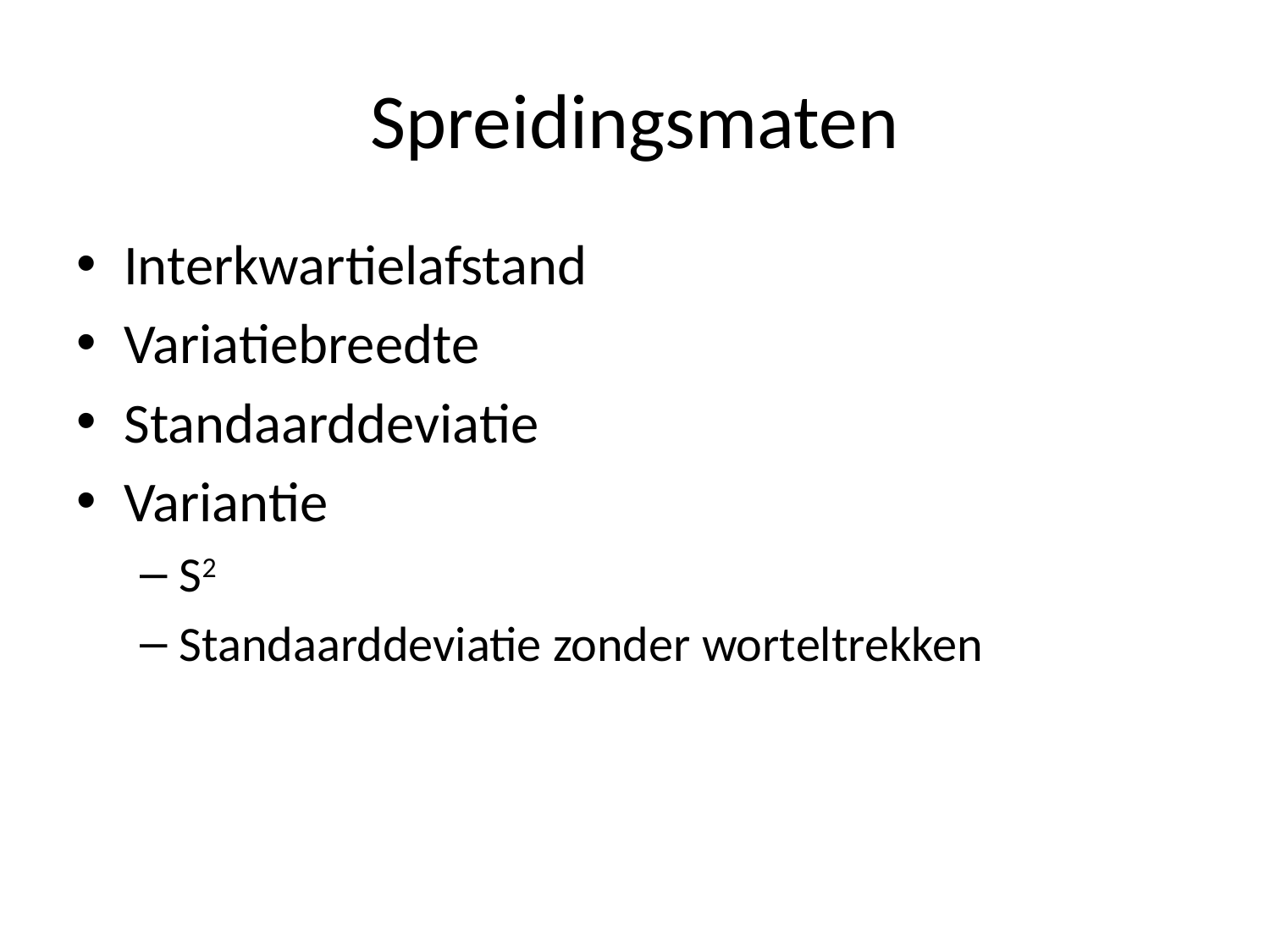

# Spreidingsmaten
Interkwartielafstand
Variatiebreedte
Standaarddeviatie
Variantie
S2
Standaarddeviatie zonder worteltrekken